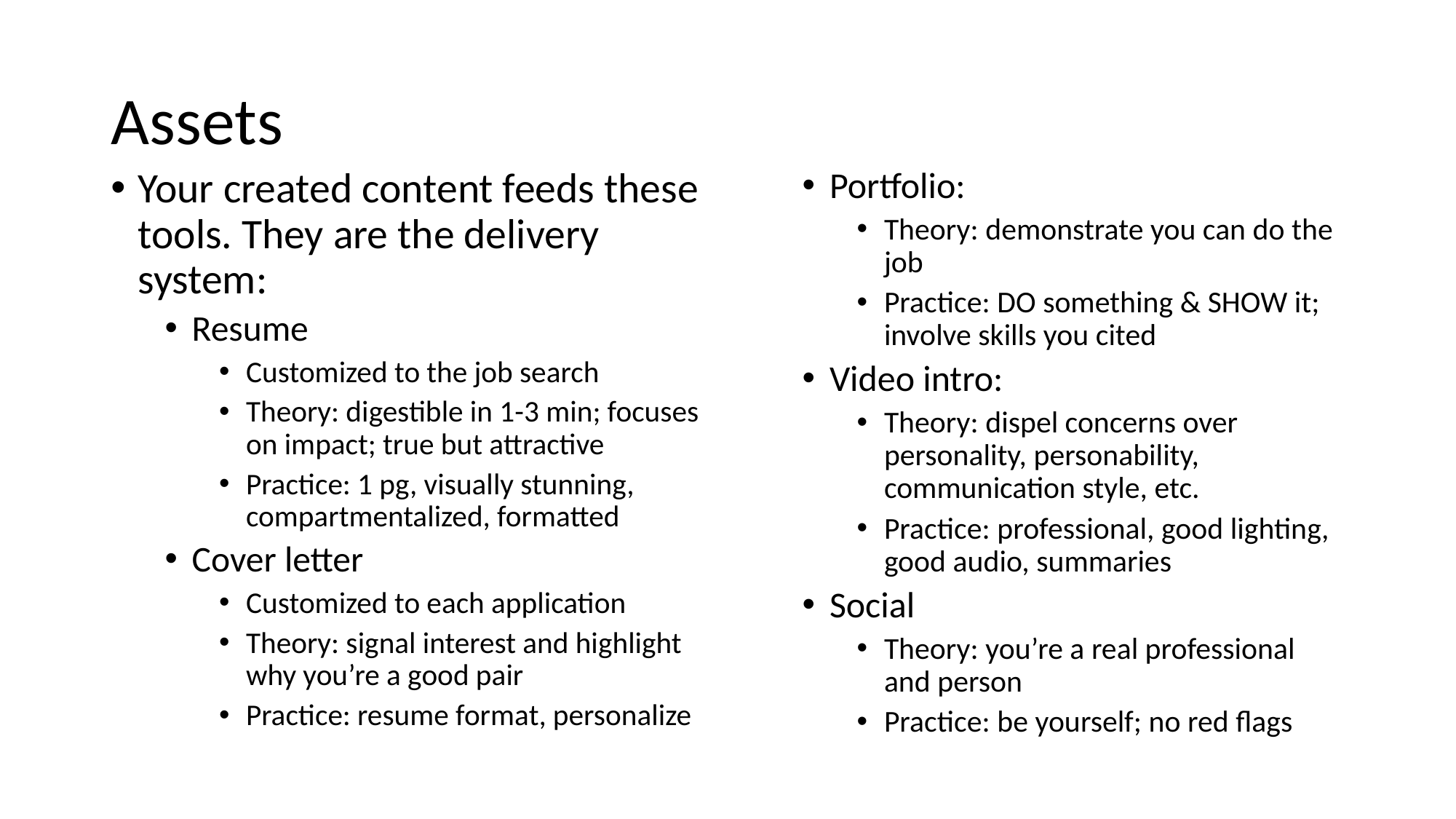

# Assets
Your created content feeds these tools. They are the delivery system:
Resume
Customized to the job search
Theory: digestible in 1-3 min; focuses on impact; true but attractive
Practice: 1 pg, visually stunning, compartmentalized, formatted
Cover letter
Customized to each application
Theory: signal interest and highlight why you’re a good pair
Practice: resume format, personalize
Portfolio:
Theory: demonstrate you can do the job
Practice: DO something & SHOW it; involve skills you cited
Video intro:
Theory: dispel concerns over personality, personability, communication style, etc.
Practice: professional, good lighting, good audio, summaries
Social
Theory: you’re a real professional and person
Practice: be yourself; no red flags